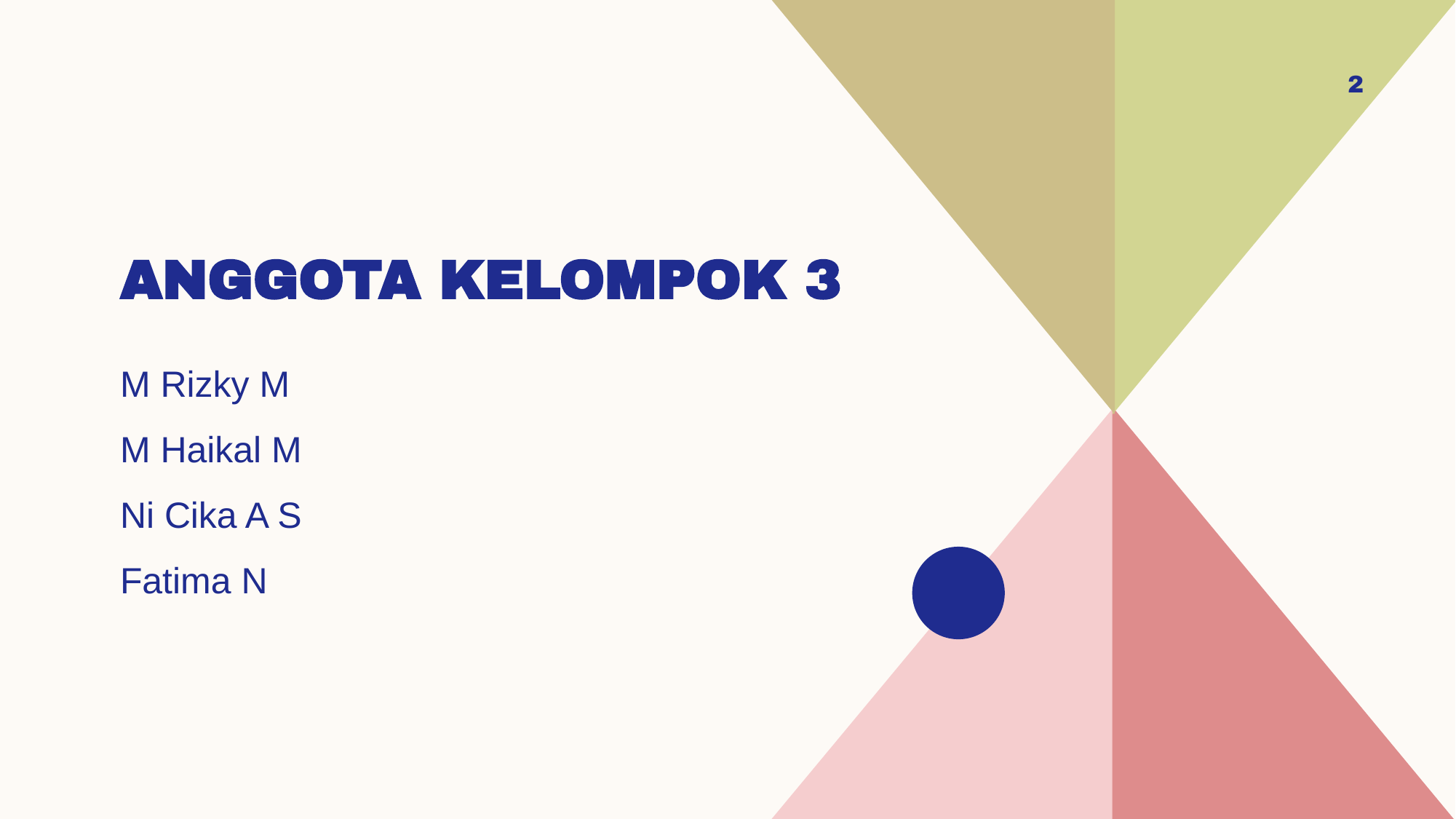

2
# Anggota kelompok 3
M Rizky M
M Haikal M
Ni Cika A S
Fatima N